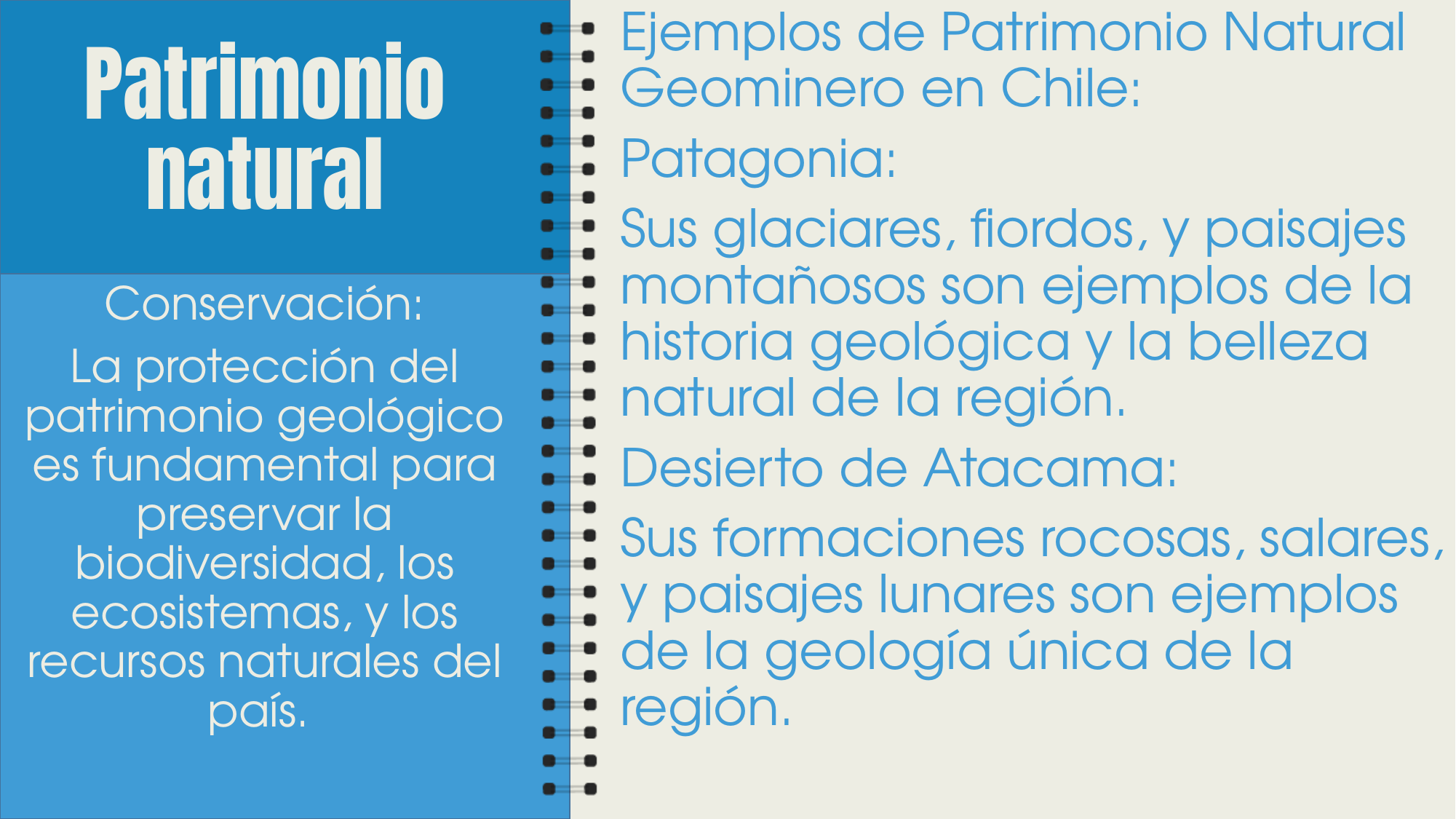

# Patrimonio natural
Ejemplos de Patrimonio Natural Geominero en Chile:
Patagonia:
Sus glaciares, fiordos, y paisajes montañosos son ejemplos de la historia geológica y la belleza natural de la región.
Desierto de Atacama:
Sus formaciones rocosas, salares, y paisajes lunares son ejemplos de la geología única de la región.
Conservación:
La protección del patrimonio geológico es fundamental para preservar la biodiversidad, los ecosistemas, y los recursos naturales del país.